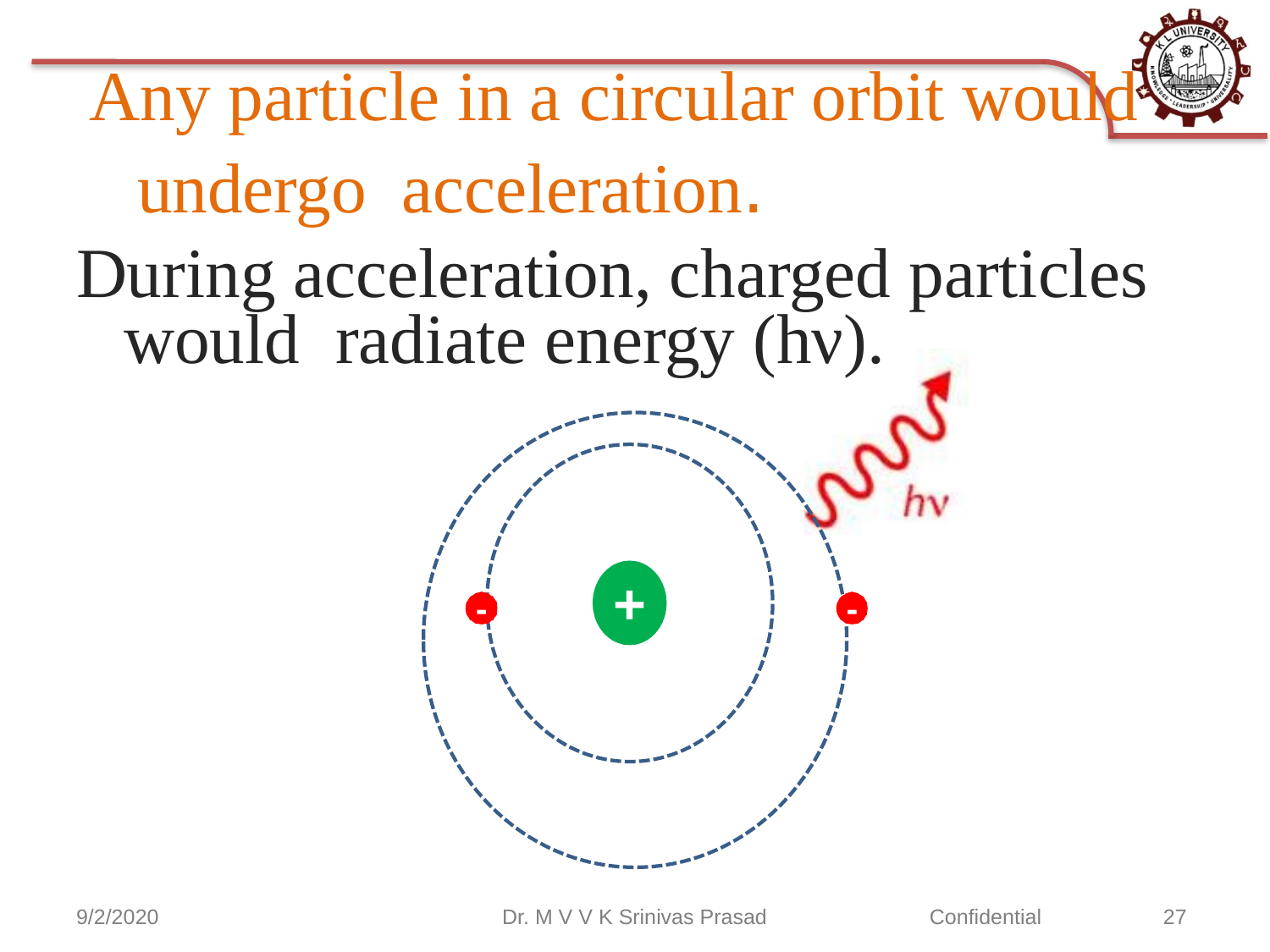

# Any particle in a circular orbit would undergo  acceleration.
During acceleration, charged particles would  radiate energy (hν).

+
-
-

9/2/2020
Dr. M V V K Srinivas Prasad
27